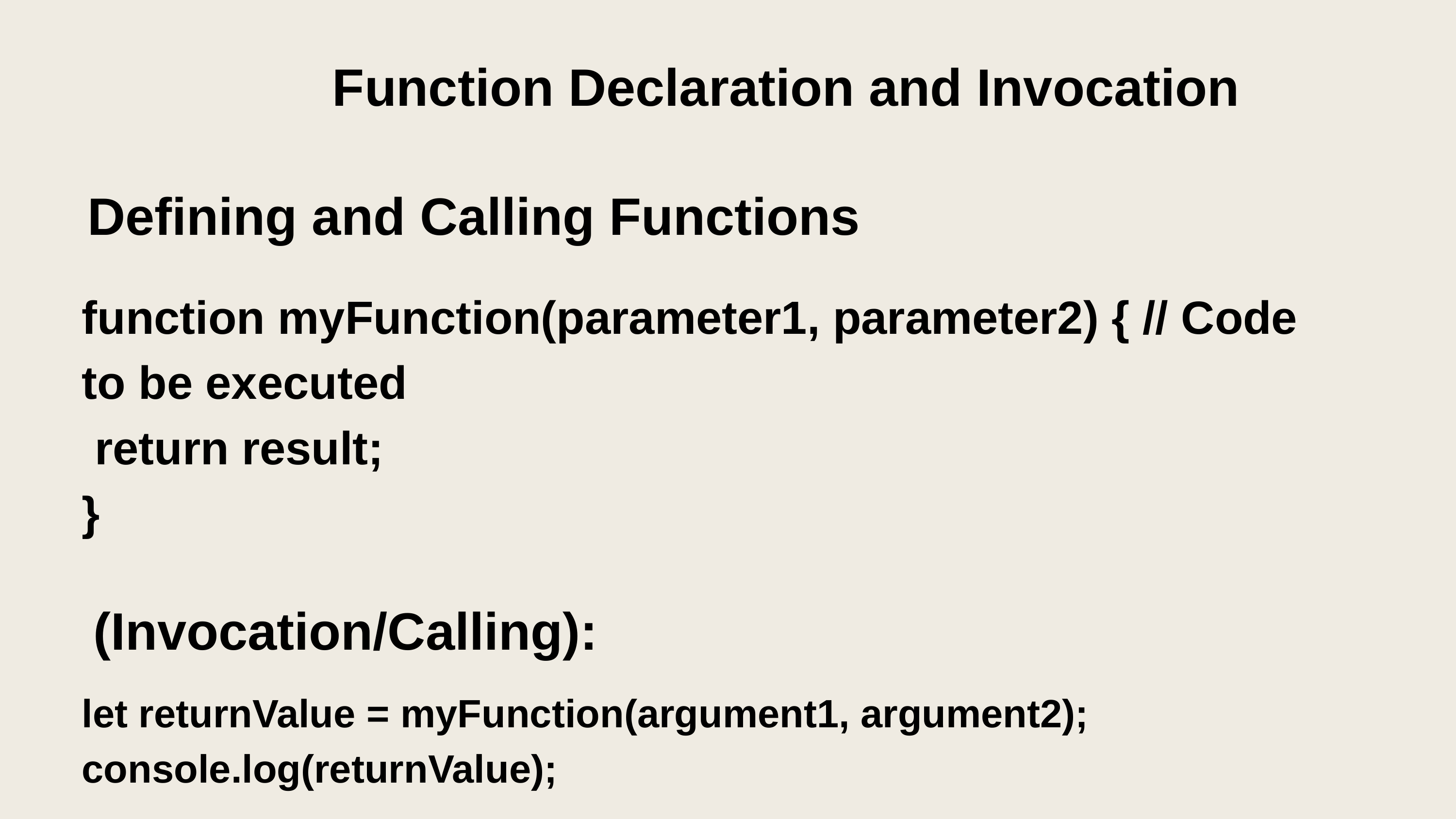

Function Declaration and Invocation
Defining and Calling Functions
function myFunction(parameter1, parameter2) { // Code to be executed
 return result;
}
(Invocation/Calling):
let returnValue = myFunction(argument1, argument2); console.log(returnValue);